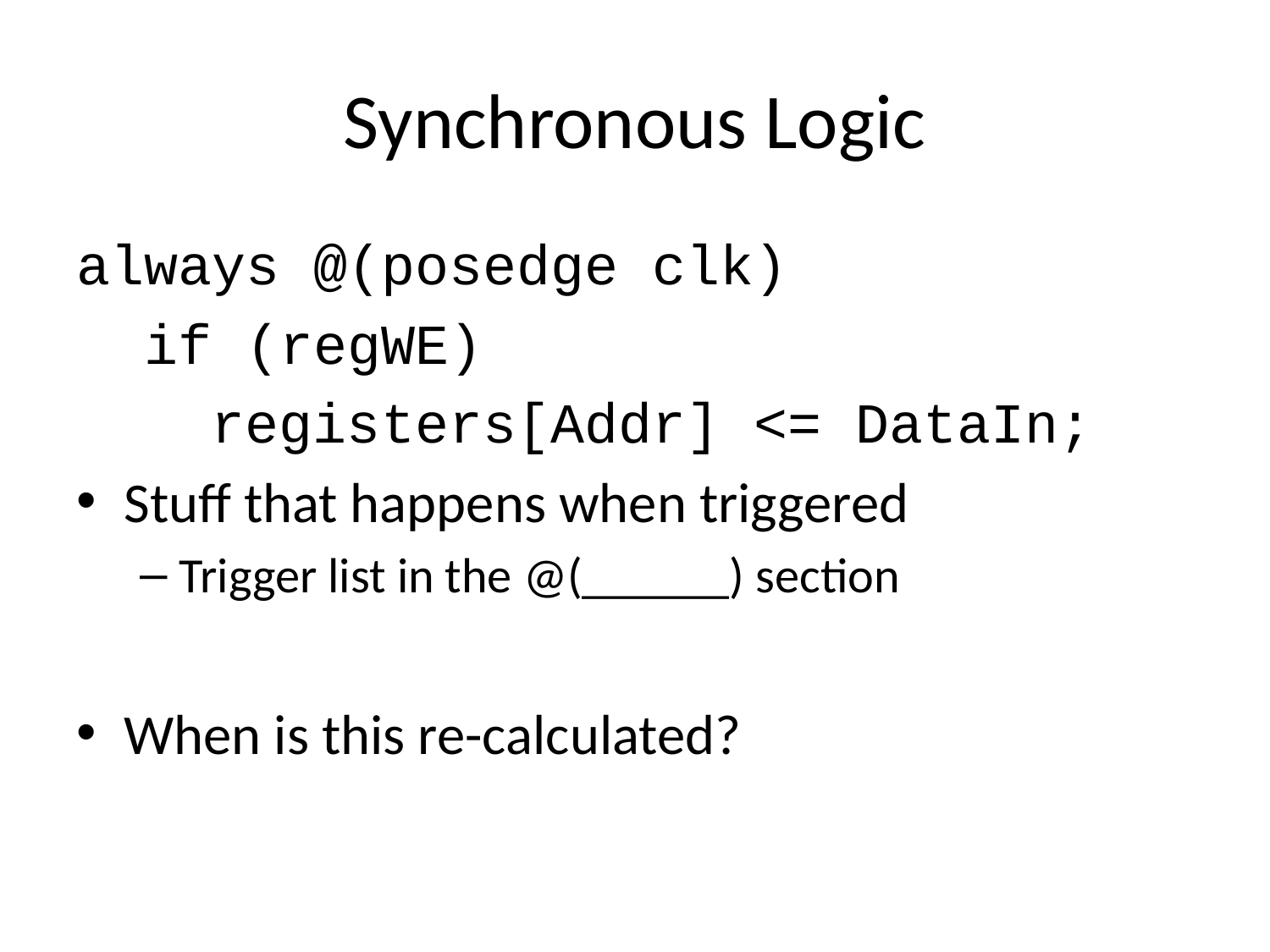

# Synchronous Logic
always @(posedge clk)
  if (regWE)
    registers[Addr] <= DataIn;
Stuff that happens when triggered
Trigger list in the @(______) section

When is this re-calculated?